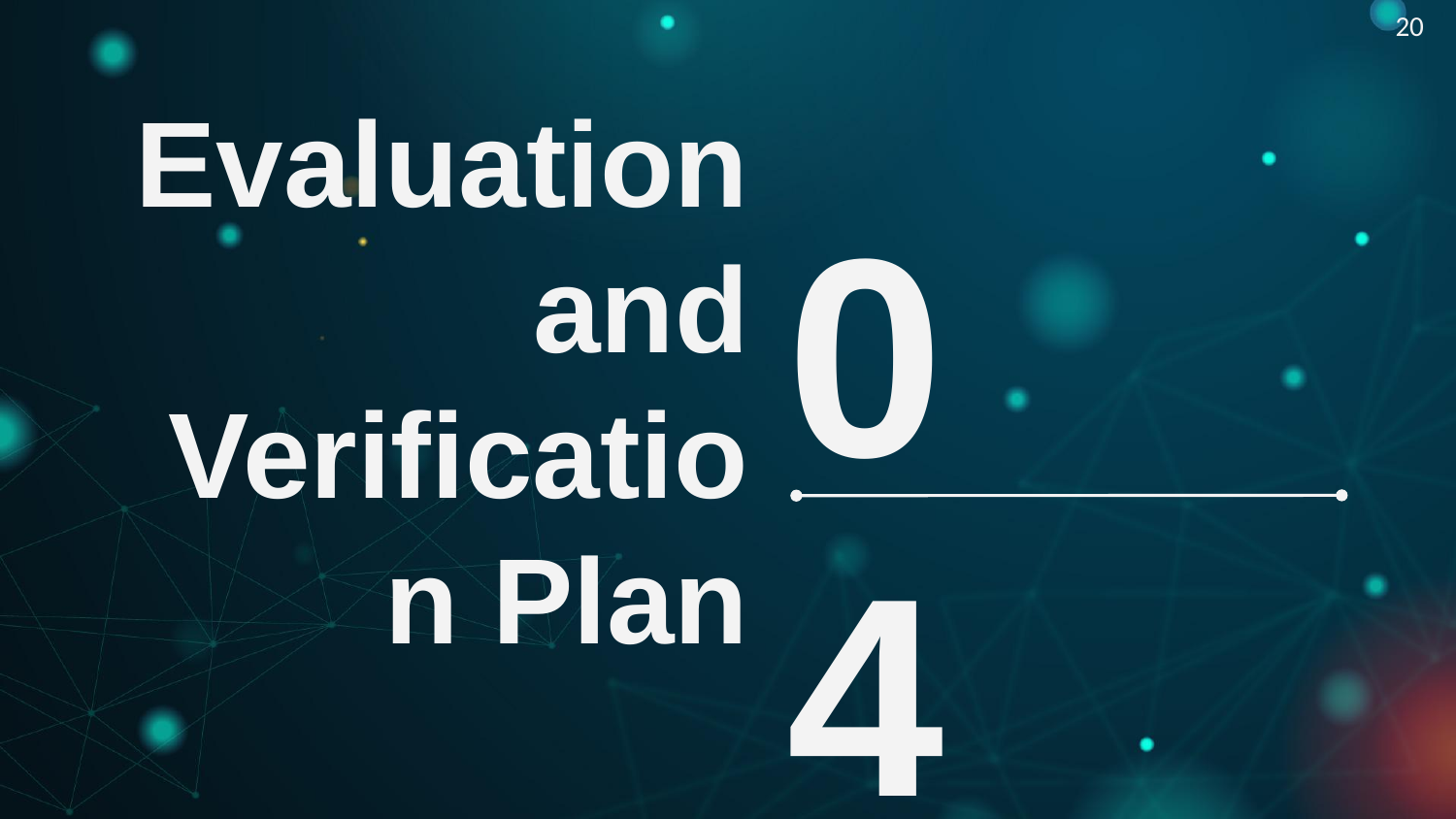

20
# Evaluation and Verification Plan
04